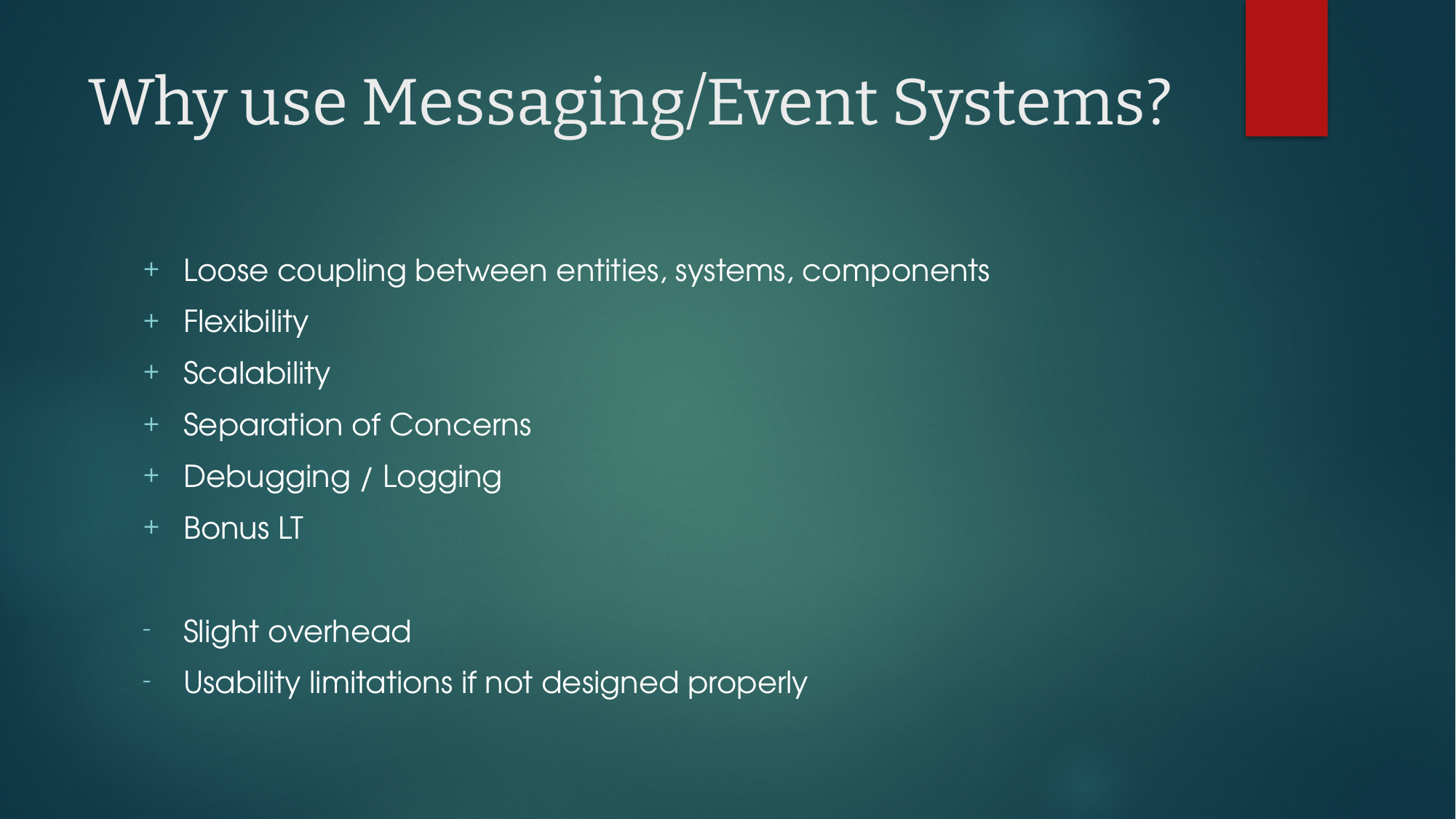

# Why use Messaging/Event Systems?
Loose coupling between entities, systems, components
Flexibility
Scalability
Separation of Concerns
Debugging / Logging
Bonus LT

Slight overhead
Usability limitations if not designed properly